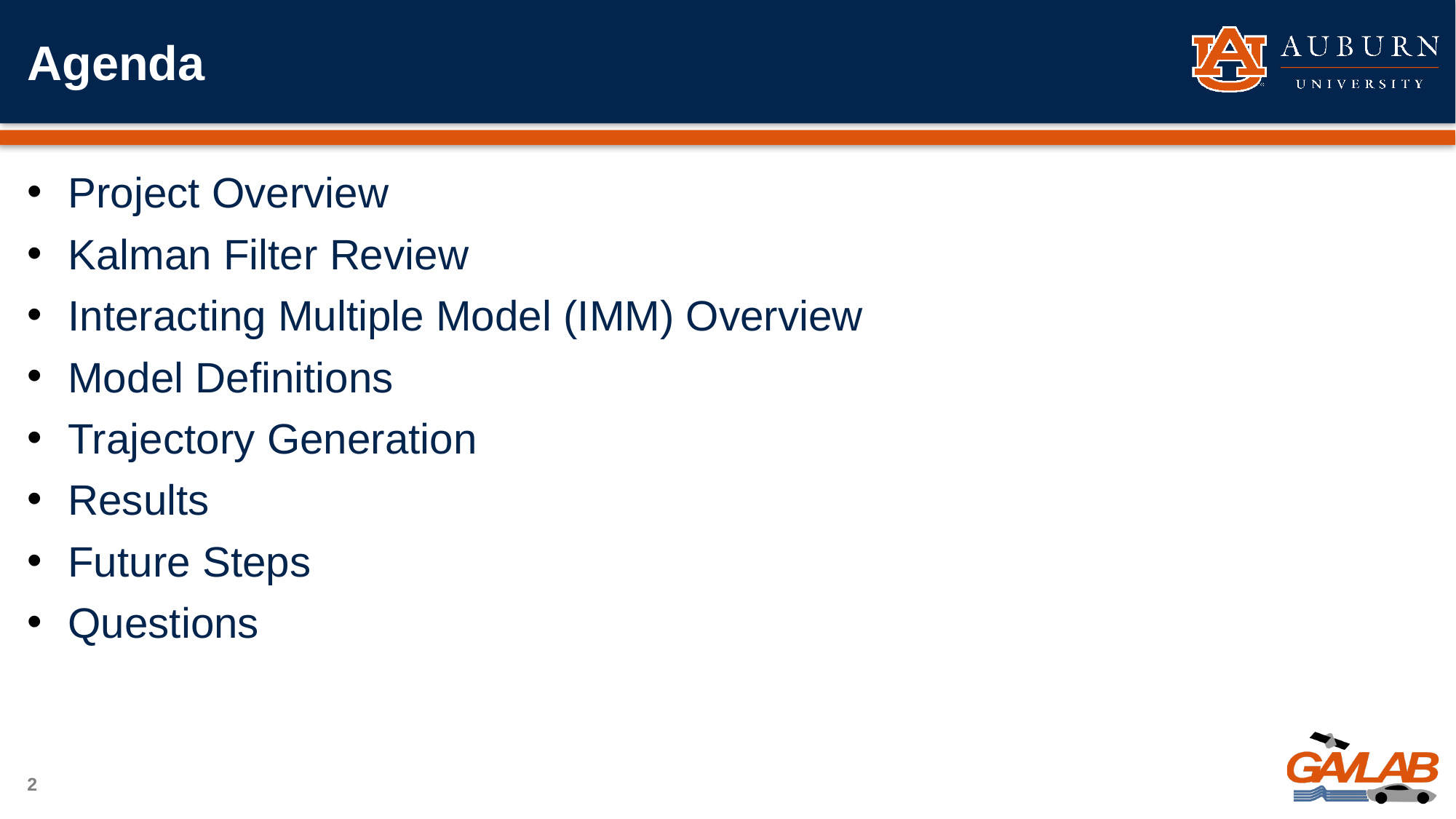

# Agenda
Project Overview
Kalman Filter Review
Interacting Multiple Model (IMM) Overview
Model Definitions
Trajectory Generation
Results
Future Steps
Questions
2